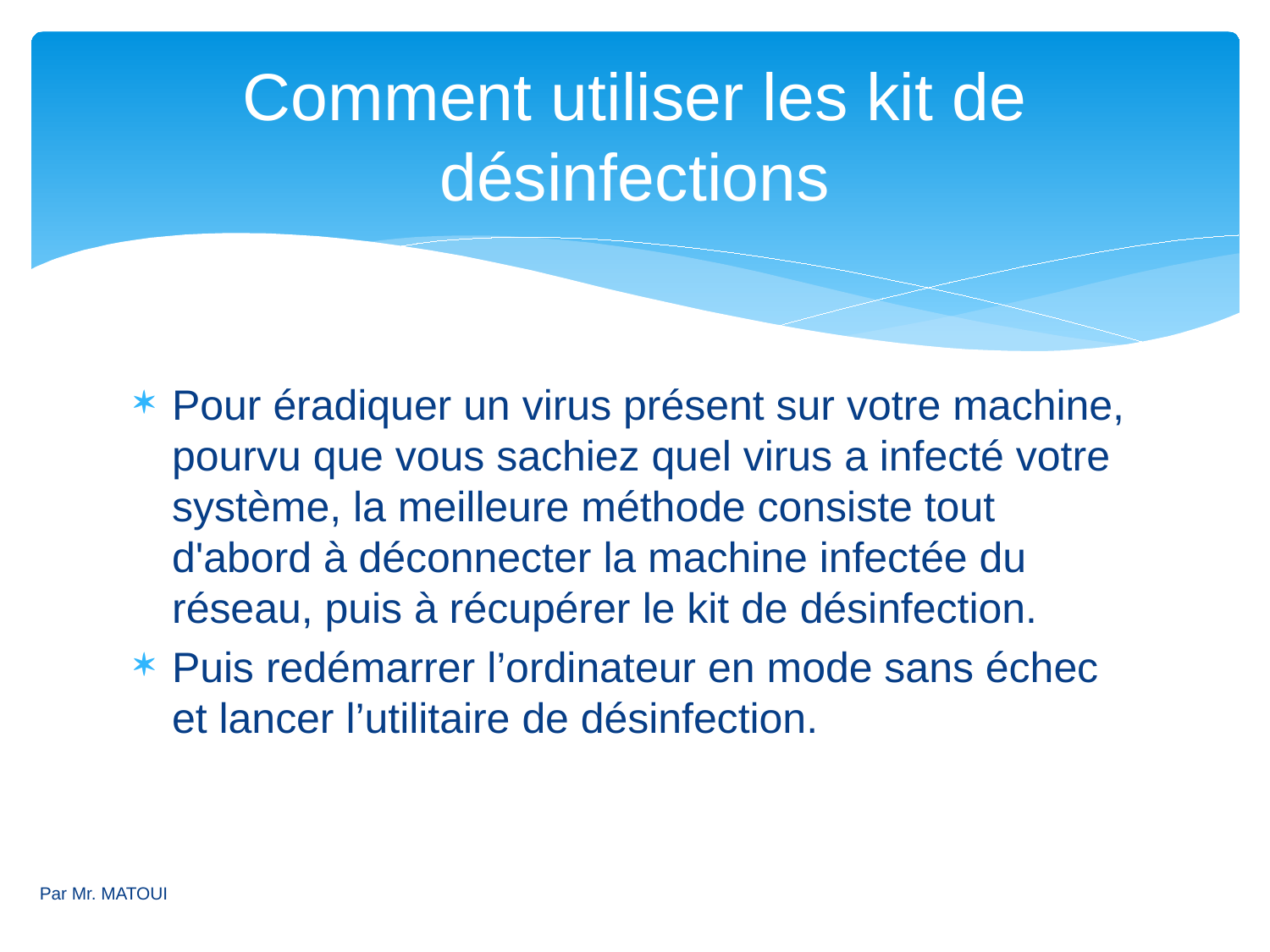

# Comment utiliser les kit de désinfections
Pour éradiquer un virus présent sur votre machine, pourvu que vous sachiez quel virus a infecté votre système, la meilleure méthode consiste tout d'abord à déconnecter la machine infectée du réseau, puis à récupérer le kit de désinfection.
Puis redémarrer l’ordinateur en mode sans échec et lancer l’utilitaire de désinfection.
Par Mr. MATOUI